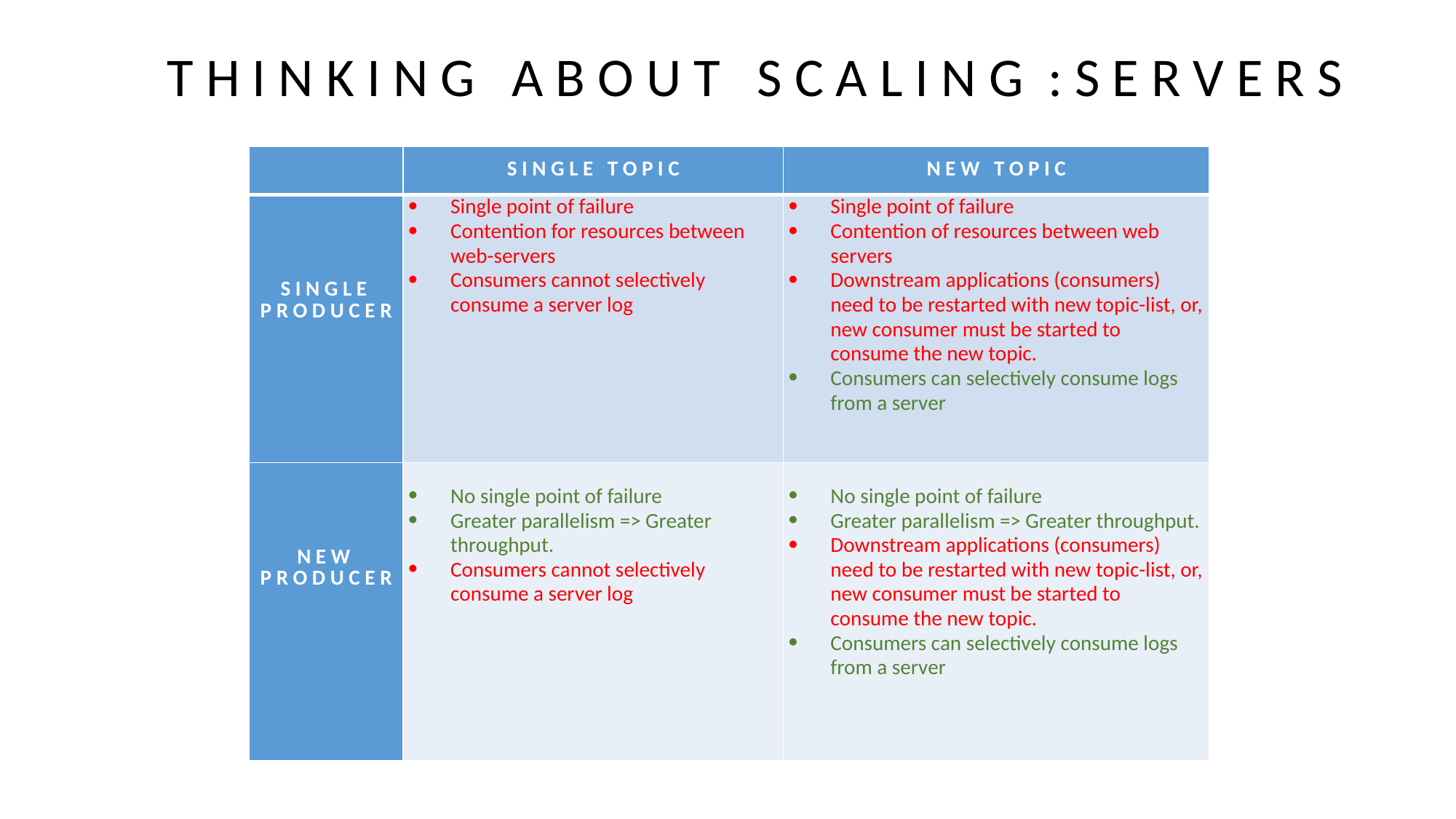

# T H I N K I N G   A B O U T   S C A L I N G  : S E R V E R S
|  | S I N G L E T O P I C | N E W T O P I C |
| --- | --- | --- |
| S I N G L E P R O D U C E R | Single point of failure Contention for resources between web-servers Consumers cannot selectively consume a server log | Single point of failure Contention of resources between web servers Downstream applications (consumers) need to be restarted with new topic-list, or, new consumer must be started to consume the new topic. Consumers can selectively consume logs from a server |
| N E W P R O D U C E R | No single point of failure Greater parallelism => Greater throughput. Consumers cannot selectively consume a server log | No single point of failure Greater parallelism => Greater throughput. Downstream applications (consumers) need to be restarted with new topic-list, or, new consumer must be started to consume the new topic. Consumers can selectively consume logs from a server |